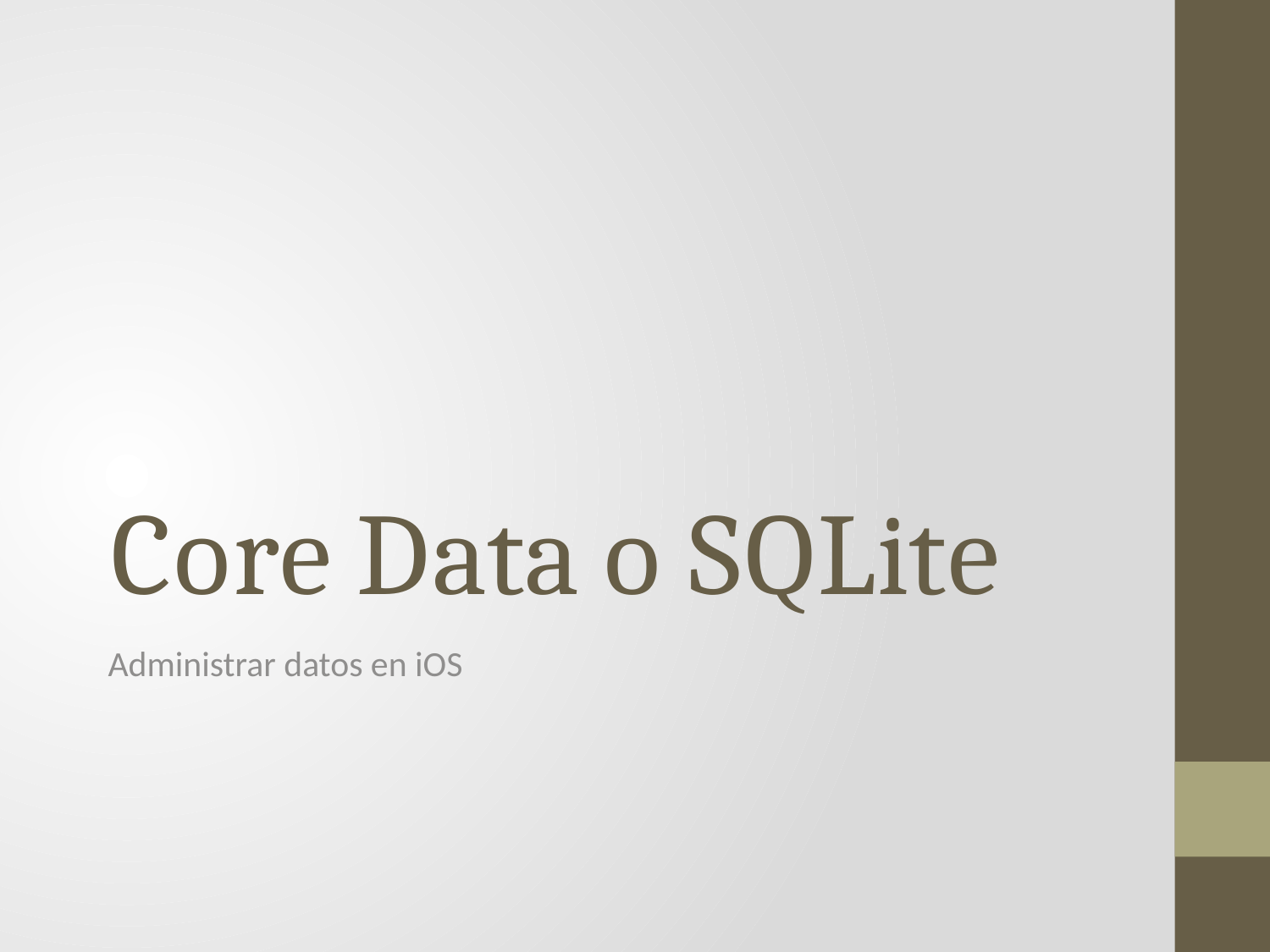

# Core Data o SQLite
Administrar datos en iOS